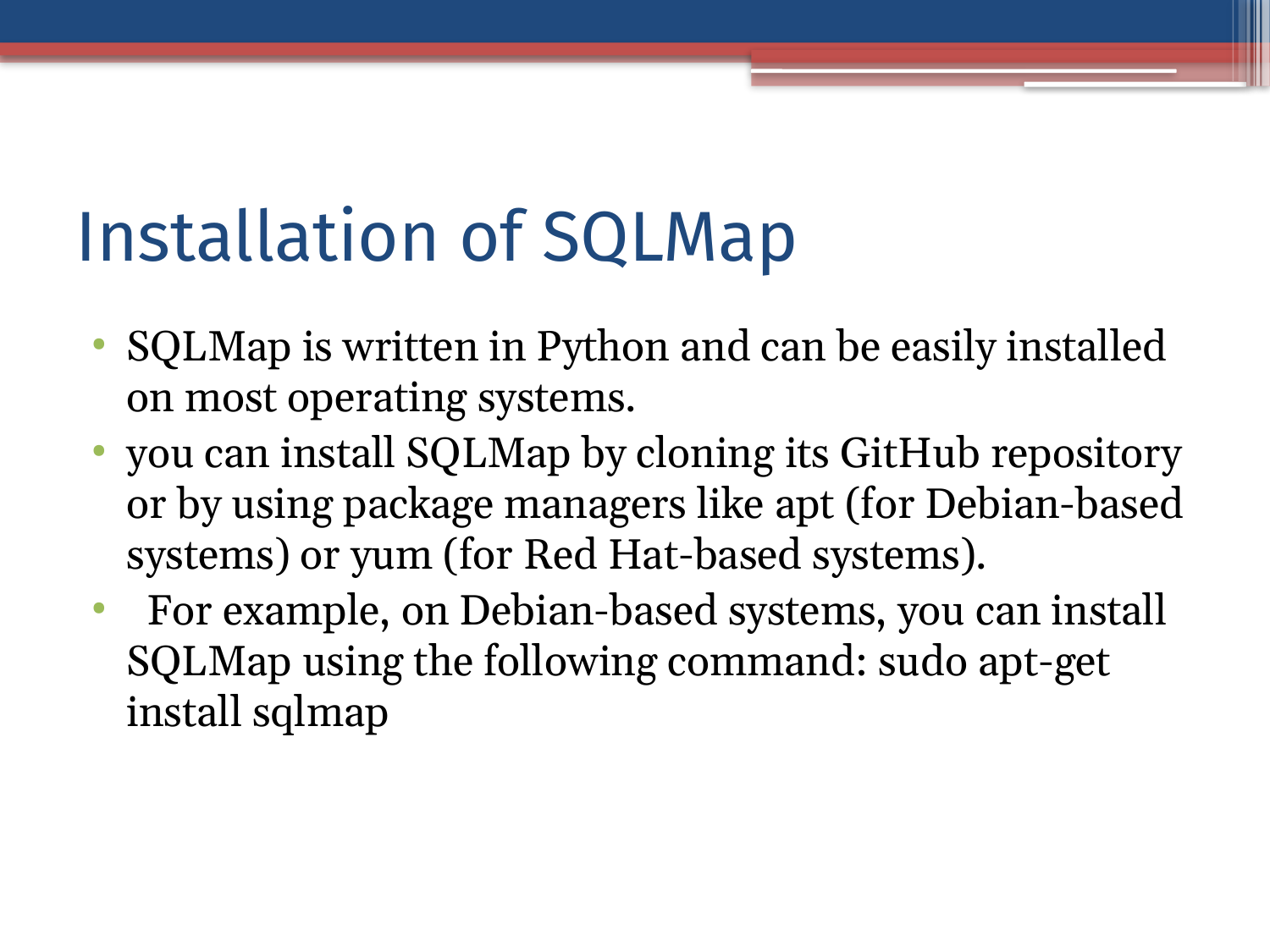

# Installation of SQLMap
SQLMap is written in Python and can be easily installed on most operating systems.
you can install SQLMap by cloning its GitHub repository or by using package managers like apt (for Debian-based systems) or yum (for Red Hat-based systems).
  For example, on Debian-based systems, you can install SQLMap using the following command: sudo apt-get install sqlmap